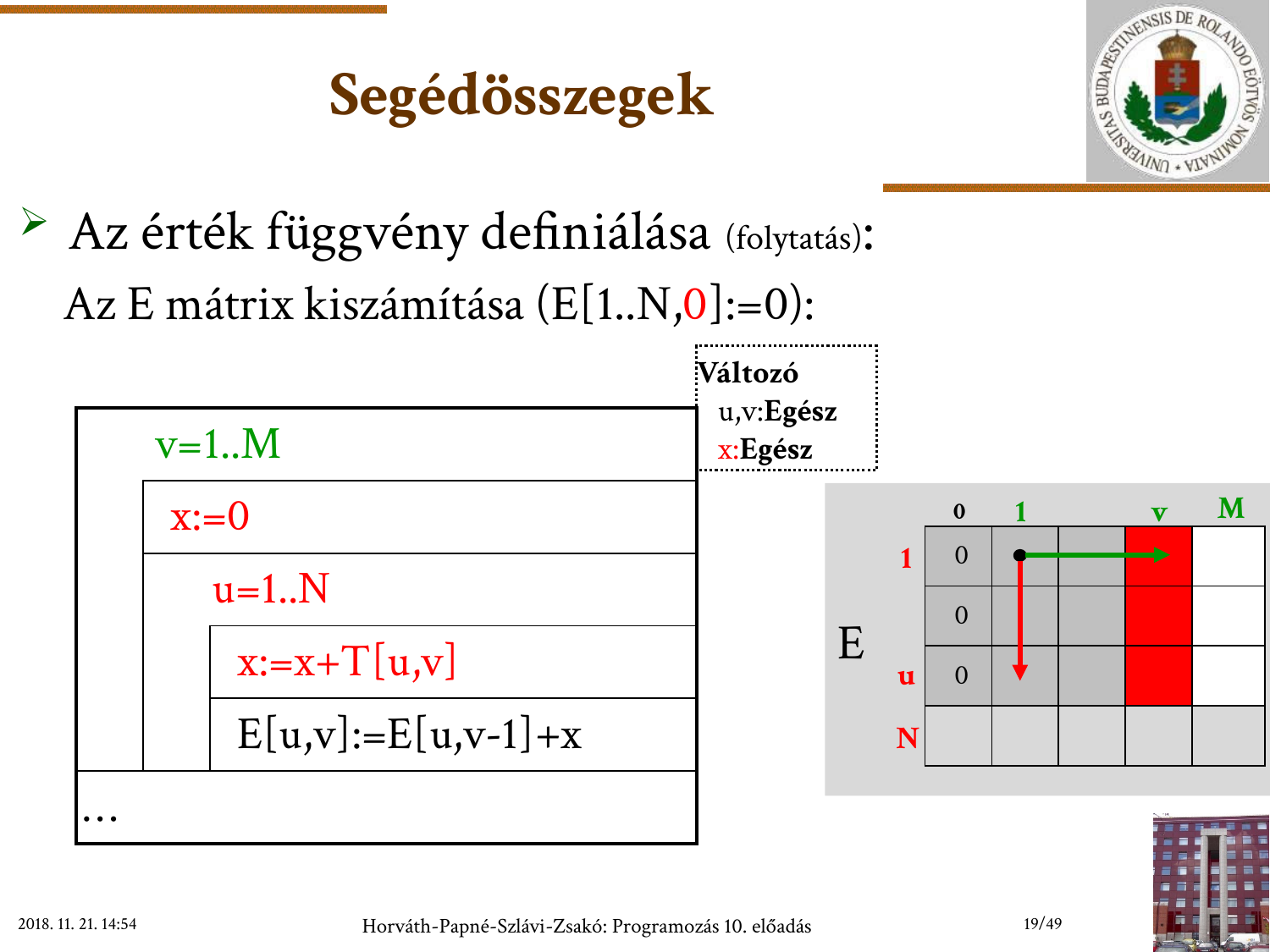

# Segédösszegek
Az érték függvény definiálása (folytatás):
    Az E mátrix kiszámítása (E[1..N,0]:=0):
Változó
   u,v:Egész
   x:Egész
| v=1..M |  |  |
| --- | --- | --- |
|  | x:=0 |  |
|  | u=1..N |  |
|  |  | x:=x+T[u,v] |
|  |  | E[u,v]:=E[u,v-1]+x |
| … |  |  |
M
1
v
0
E
1
| 0 |  |  |  |  |
| --- | --- | --- | --- | --- |
| 0 |  |  |  |  |
| 0 |  |  |  |  |
|  |  |  |  |  |

u
N
2018. 11. 21. 14:54
Horváth-Papné-Szlávi-Zsakó: Programozás 10. előadás
19/49